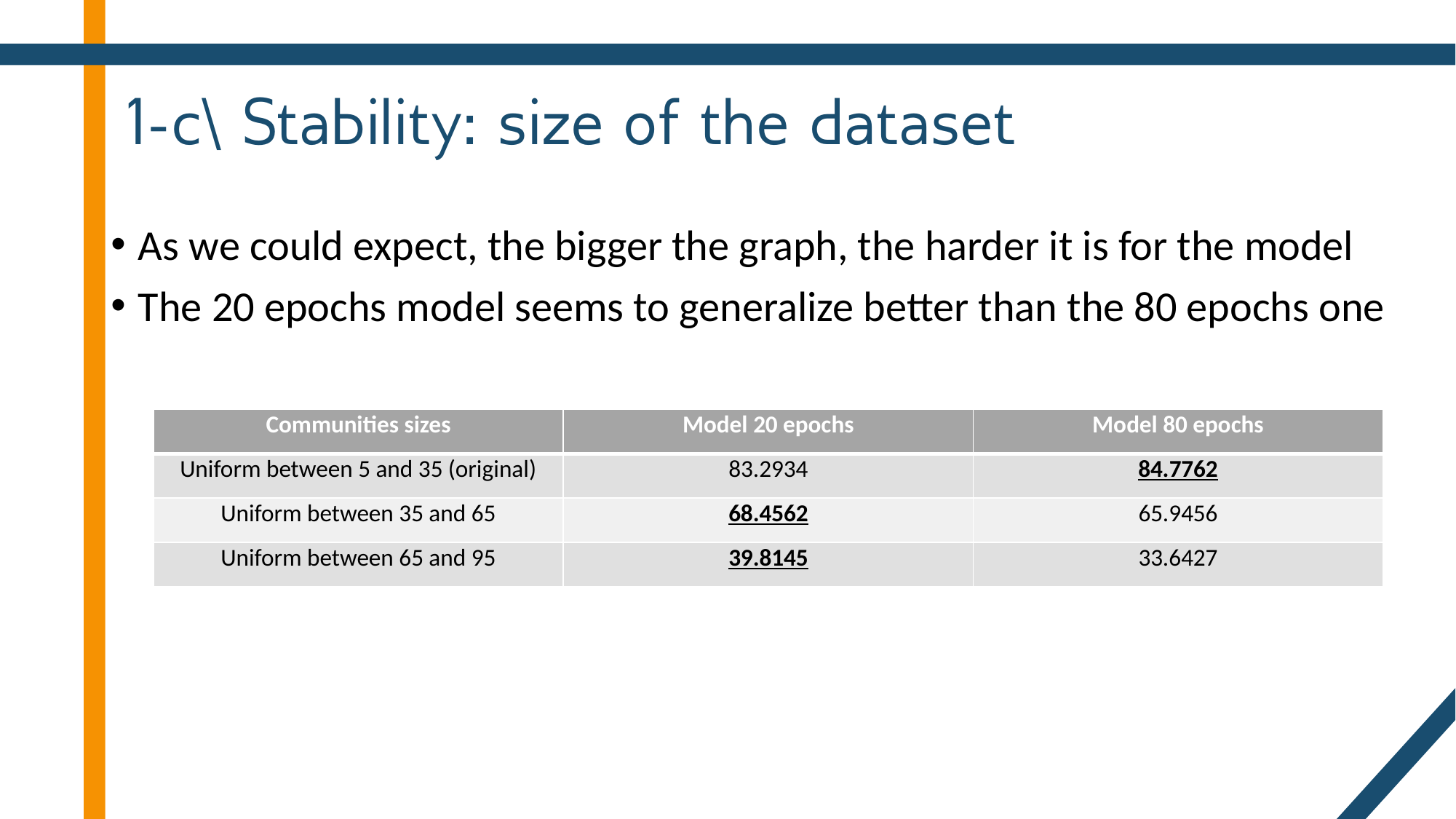

# 1-c\ Stability: size of the dataset
As we could expect, the bigger the graph, the harder it is for the model
The 20 epochs model seems to generalize better than the 80 epochs one

| Communities sizes | Model 20 epochs | Model 80 epochs |
| --- | --- | --- |
| Uniform between 5 and 35 (original) | 83.2934 | 84.7762 |
| Uniform between 35 and 65 | 68.4562 | 65.9456 |
| Uniform between 65 and 95 | 39.8145 | 33.6427 |